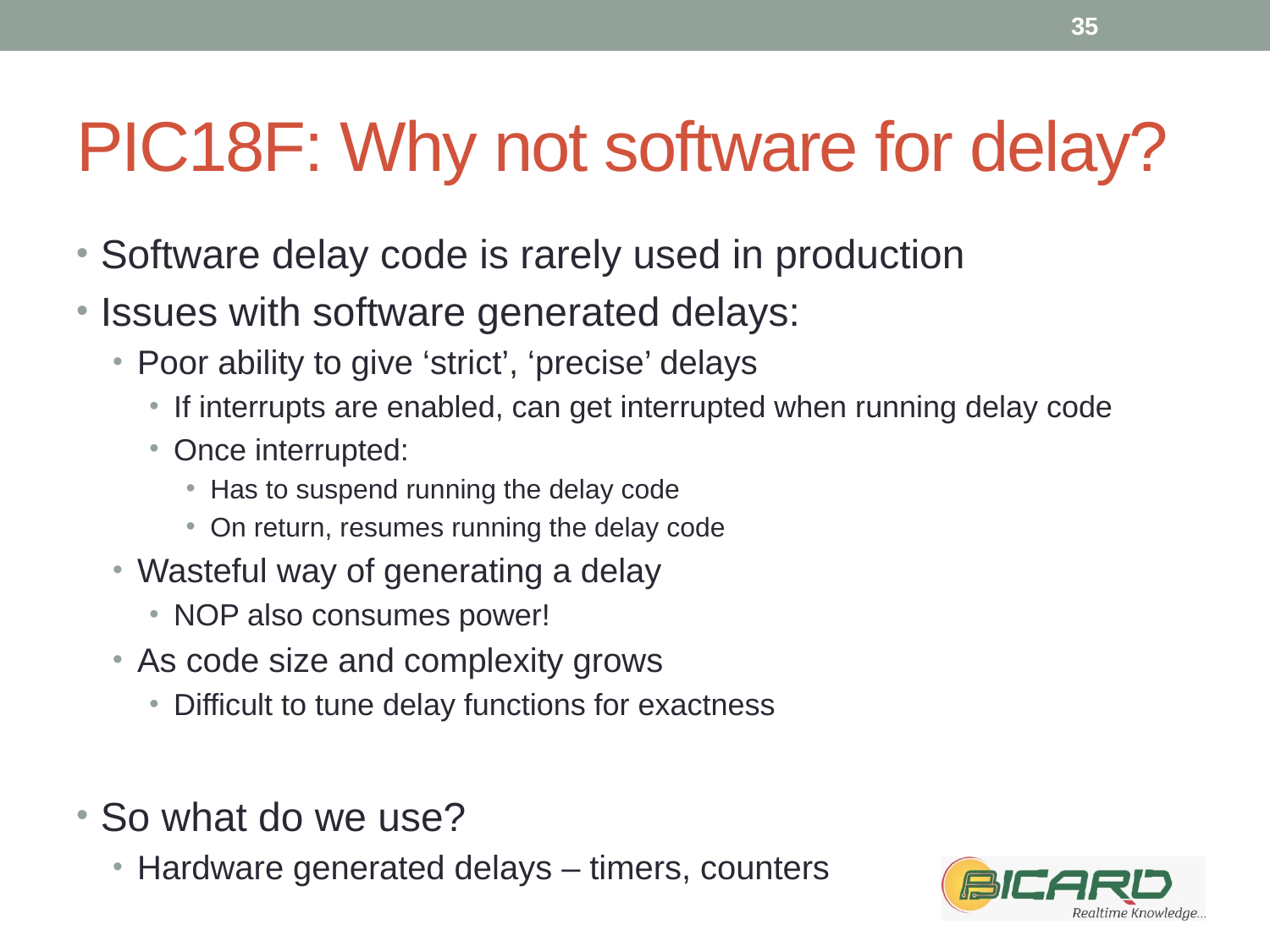

35
# PIC18F: Why not software for delay?
Software delay code is rarely used in production
Issues with software generated delays:
Poor ability to give ‘strict’, ‘precise’ delays
If interrupts are enabled, can get interrupted when running delay code
Once interrupted:
Has to suspend running the delay code
On return, resumes running the delay code
Wasteful way of generating a delay
NOP also consumes power!
As code size and complexity grows
Difficult to tune delay functions for exactness

So what do we use?
Hardware generated delays – timers, counters